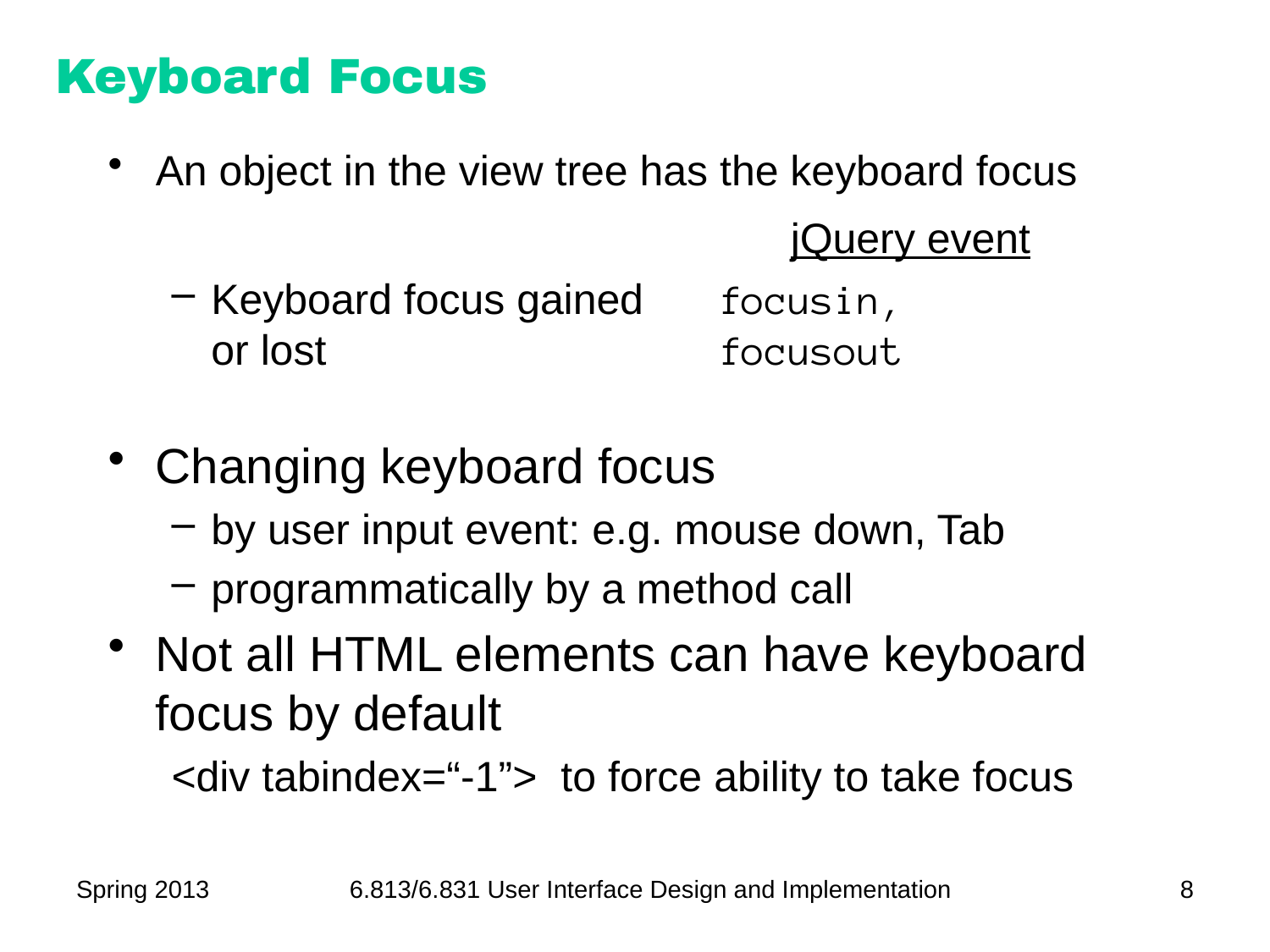

# Keyboard Focus
An object in the view tree has the keyboard focus
						jQuery event
Keyboard focus gained	focusin,
or lost				focusout
Changing keyboard focus
by user input event: e.g. mouse down, Tab
programmatically by a method call
Not all HTML elements can have keyboard focus by default
<div tabindex=“-1”>  to force ability to take focus
Spring 2013
6.813/6.831 User Interface Design and Implementation
8